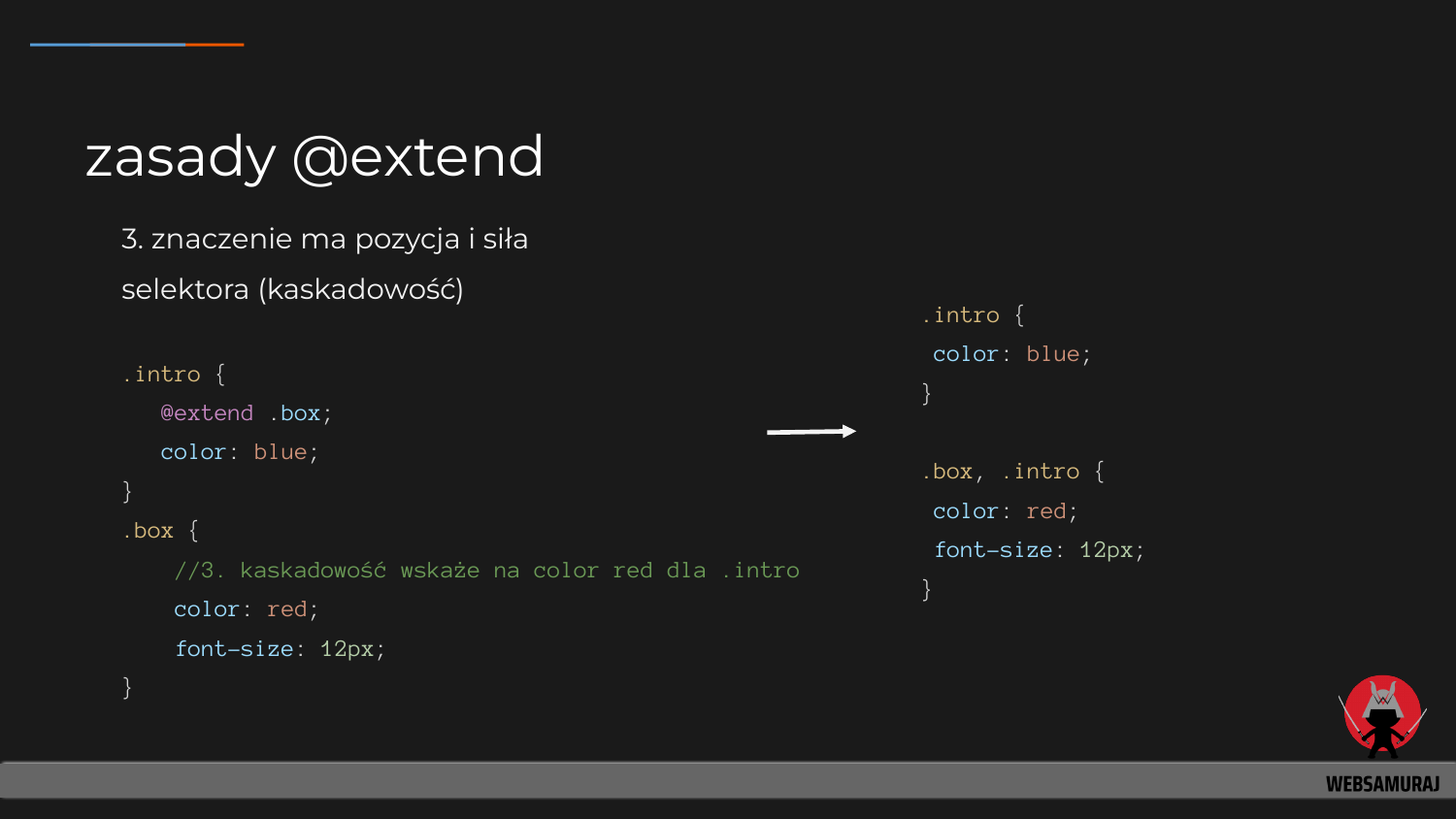

# zasady @extend
3. znaczenie ma pozycja i siła selektora (kaskadowość)
.intro {
 color: blue;
}

.box, .intro {
 color: red;
 font-size: 12px;
}
.intro {
   @extend .box;
   color: blue;
}
.box {
    //3. kaskadowość wskaże na color red dla .intro
    color: red;
    font-size: 12px;
}